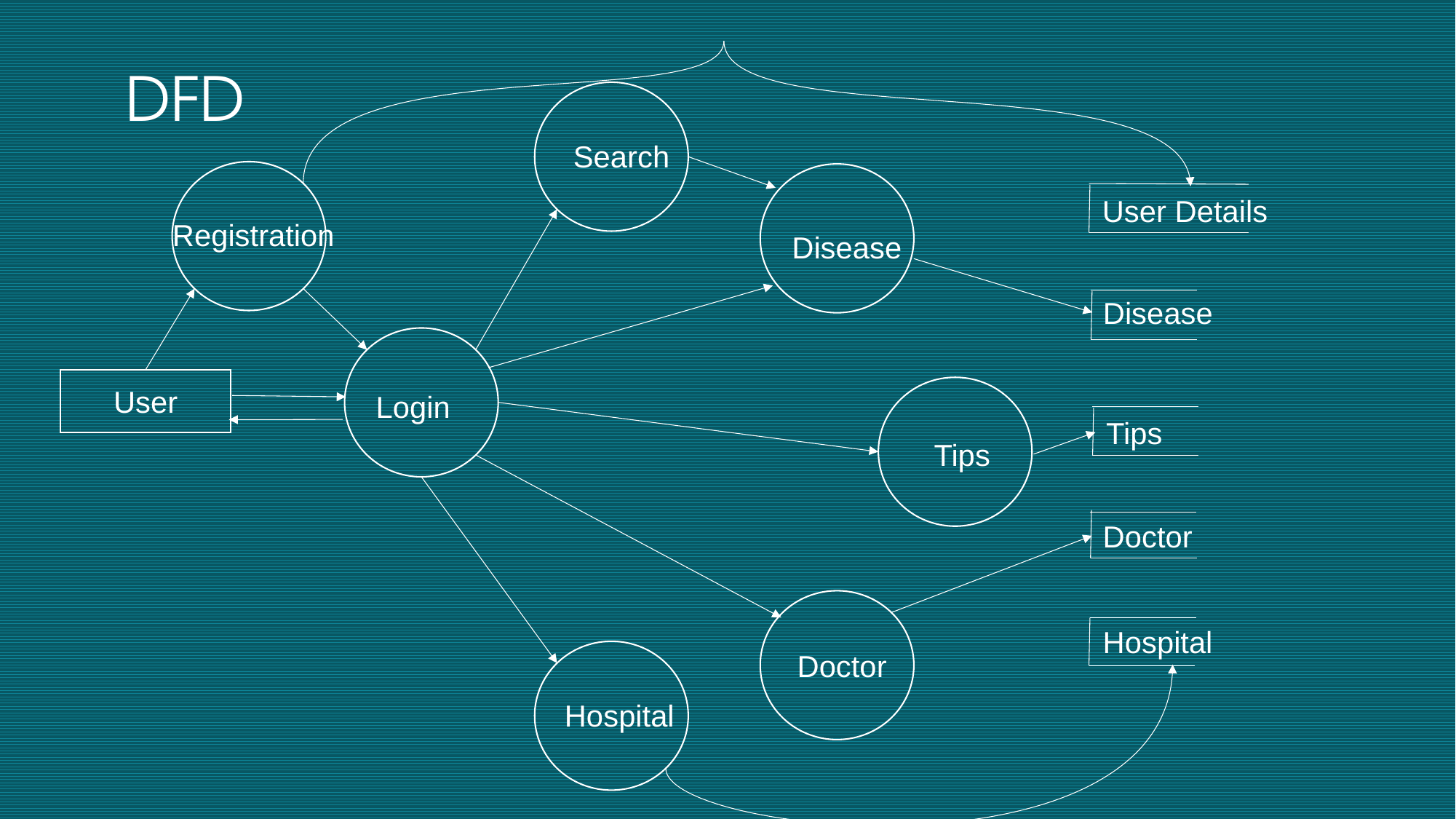

# DFD

Search

User Details
Registration
Disease
Disease

User

Login
Tips
Tips
Doctor

Hospital

Doctor
Hospital